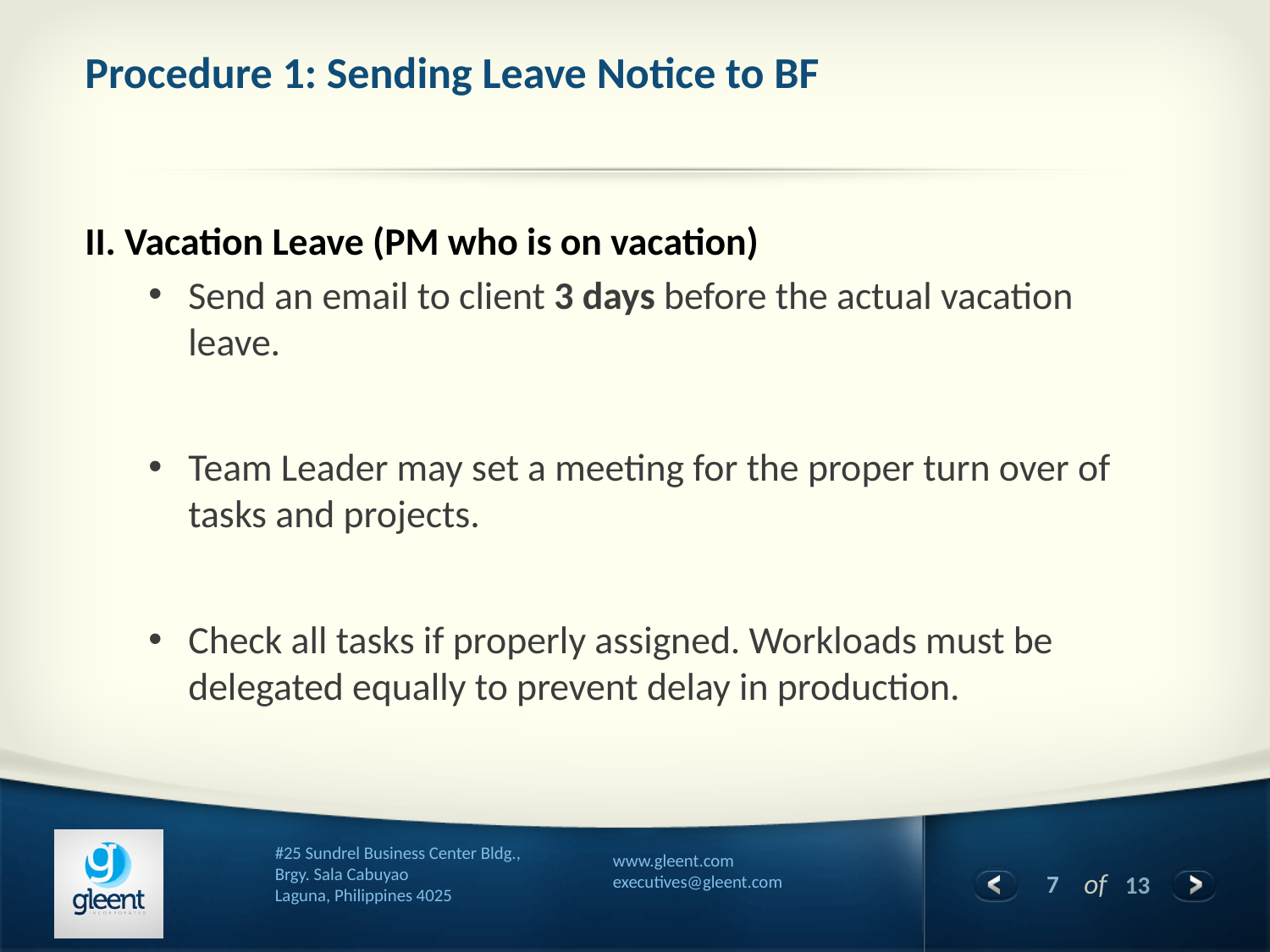

# Procedure 1: Sending Leave Notice to BF
II. Vacation Leave (PM who is on vacation)
Send an email to client 3 days before the actual vacation leave.

Team Leader may set a meeting for the proper turn over of tasks and projects.

Check all tasks if properly assigned. Workloads must be delegated equally to prevent delay in production.